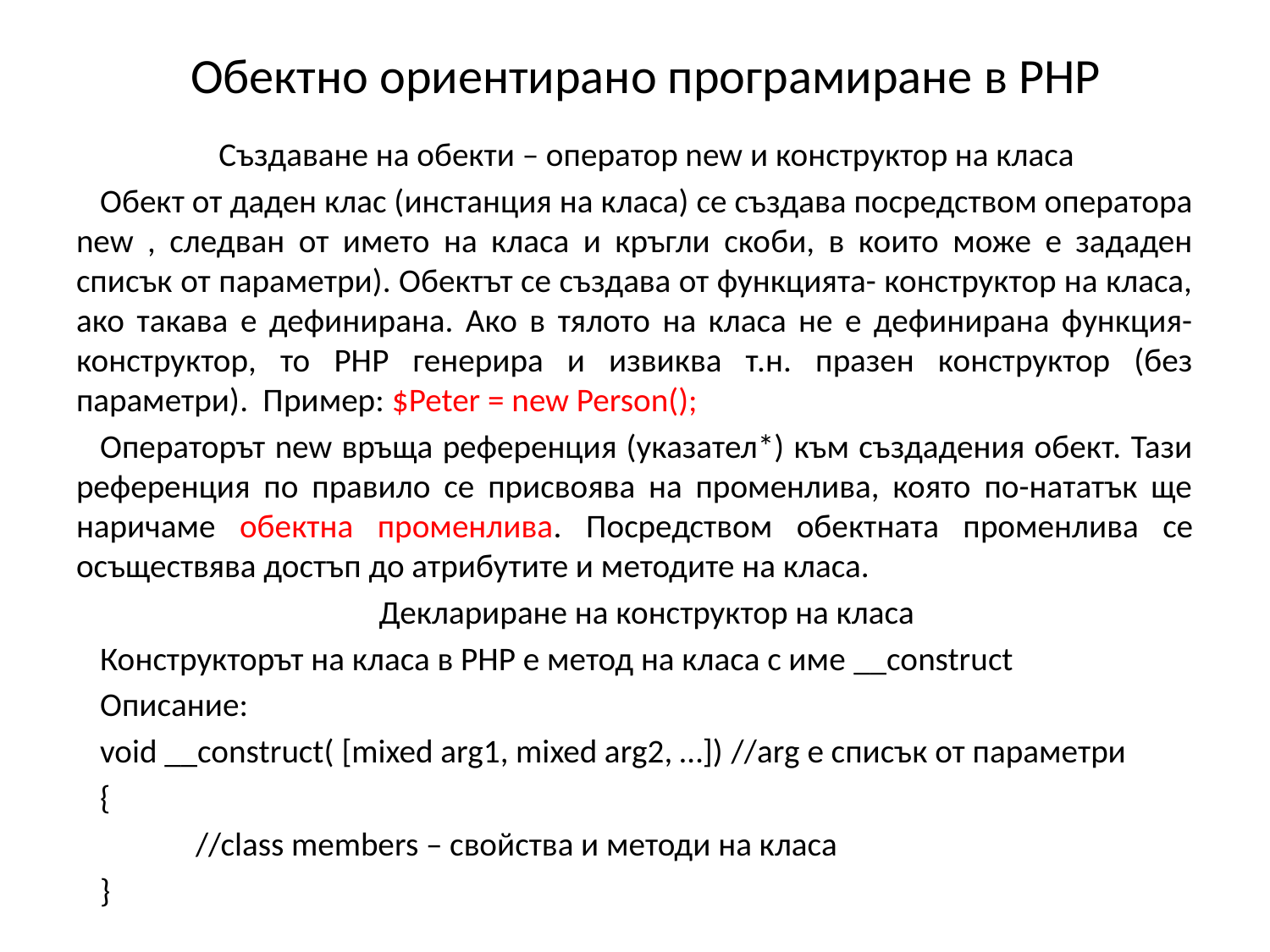

# Обектно ориентирано програмиране в PHP
Създаване на обекти – оператор new и конструктор на класа
Обект от даден клас (инстанция на класа) се създава посредством оператора new , следван от името на класа и кръгли скоби, в които може е зададен списък от параметри). Обектът се създава от функцията- конструктор на класа, ако такава е дефинирана. Ако в тялото на класа не е дефинирана функция-конструктор, то PHP генерира и извиква т.н. празен конструктор (без параметри).  Пример: $Peter = new Person();
Операторът new връща референция (указател*) към създадения обект. Тази референция по правило се присвоява на променлива, която по-нататък ще наричаме обектна променлива. Посредством обектната променлива се осъществява достъп до атрибутите и методите на класа.
Деклариране на конструктор на класа
Конструкторът на класа в PHP е метод на класа с име __construct
Описание:
void __construct( [mixed arg1, mixed arg2, …]) //arg е списък от параметри
{
	//class members – свойства и методи на класа
}